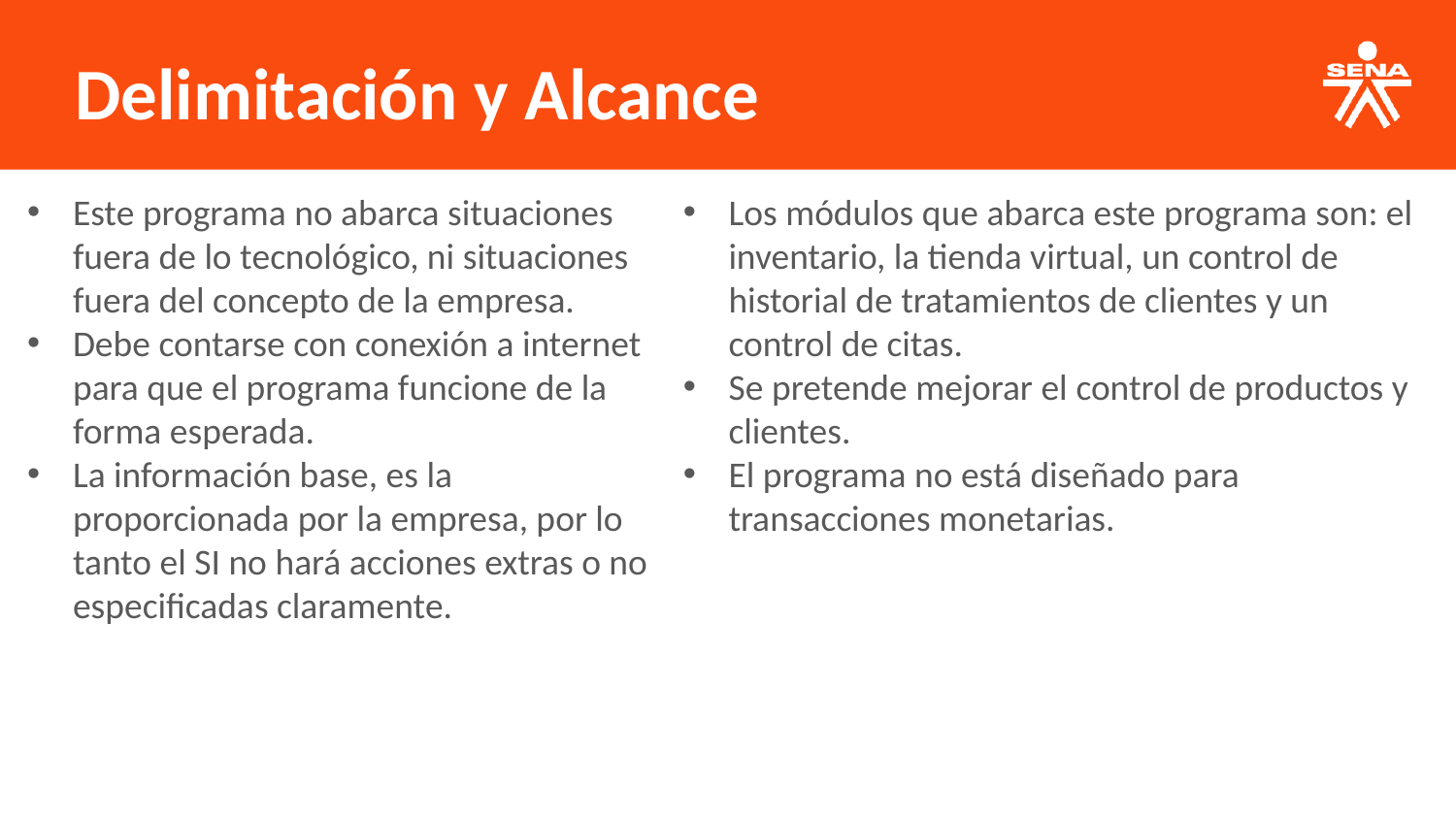

Delimitación y Alcance
Este programa no abarca situaciones fuera de lo tecnológico, ni situaciones fuera del concepto de la empresa.
Debe contarse con conexión a internet para que el programa funcione de la forma esperada.
La información base, es la proporcionada por la empresa, por lo tanto el SI no hará acciones extras o no especificadas claramente.
Los módulos que abarca este programa son: el inventario, la tienda virtual, un control de historial de tratamientos de clientes y un control de citas.
Se pretende mejorar el control de productos y clientes.
El programa no está diseñado para transacciones monetarias.